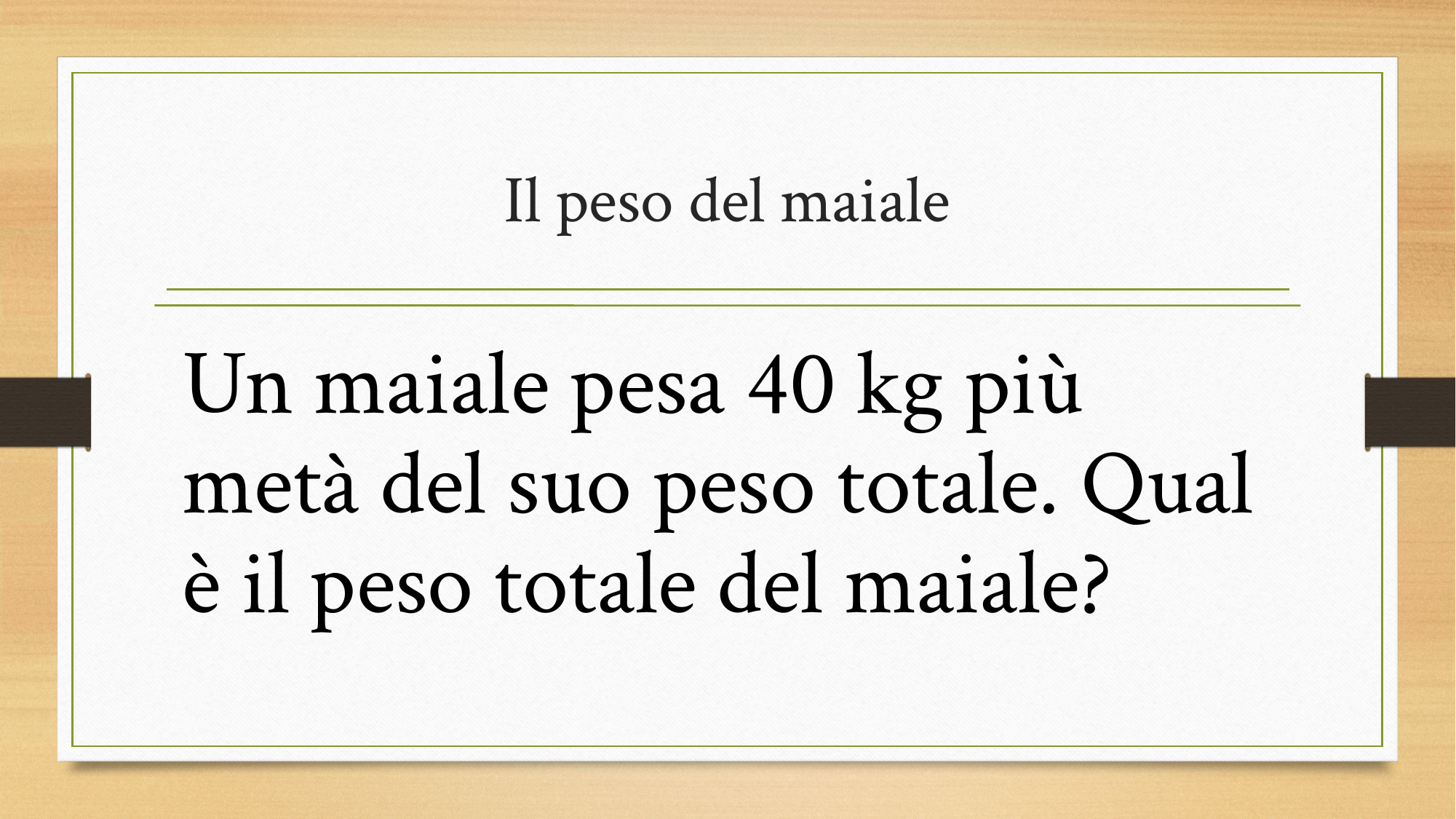

# Il peso del maiale
Un maiale pesa 40 kg più metà del suo peso totale. Qual è il peso totale del maiale?